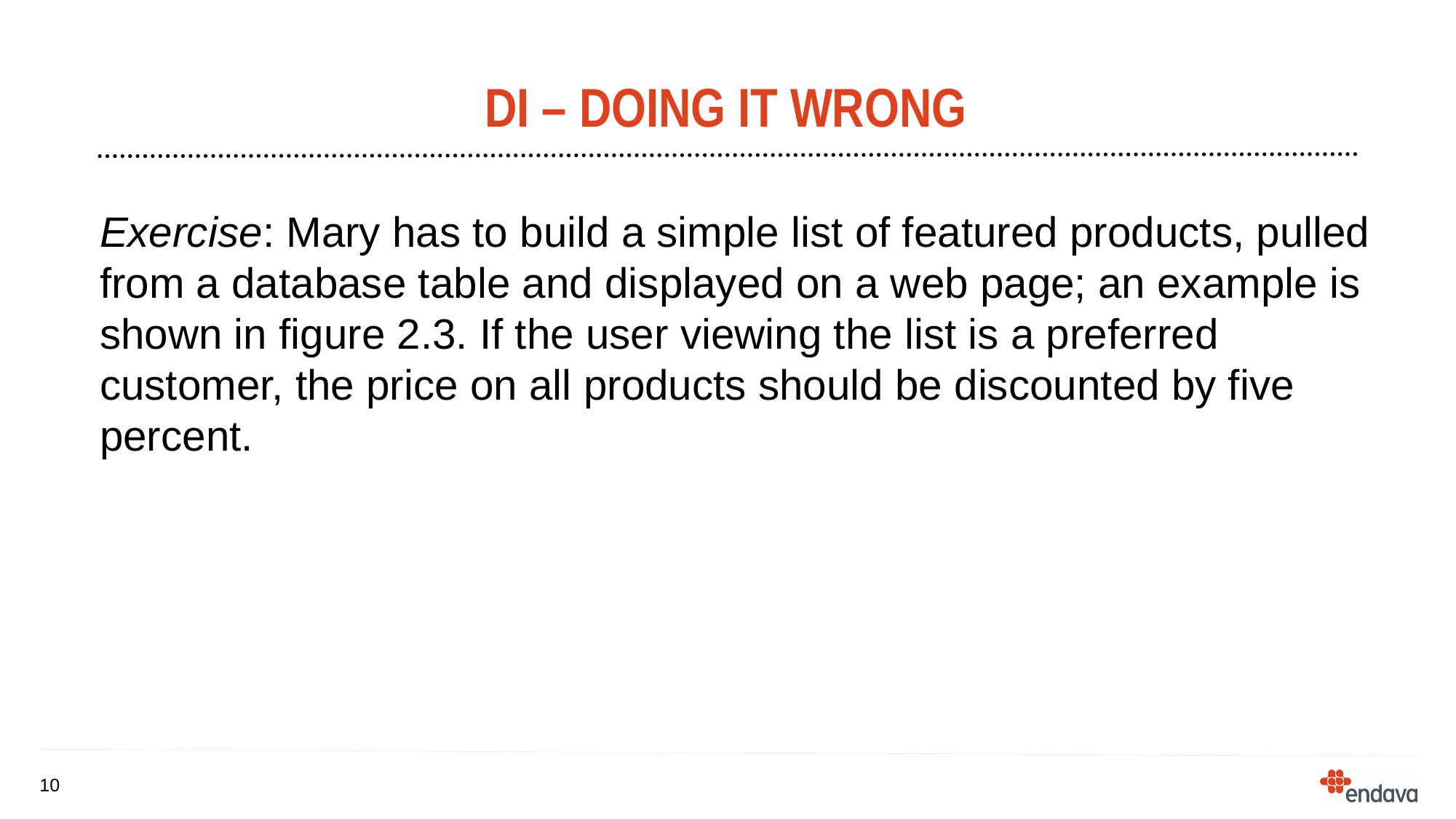

# DI – doing it wrong
Exercise: Mary has to build a simple list of featured products, pulled from a database table and displayed on a web page; an example is shown in figure 2.3. If the user viewing the list is a preferred customer, the price on all products should be discounted by five percent.